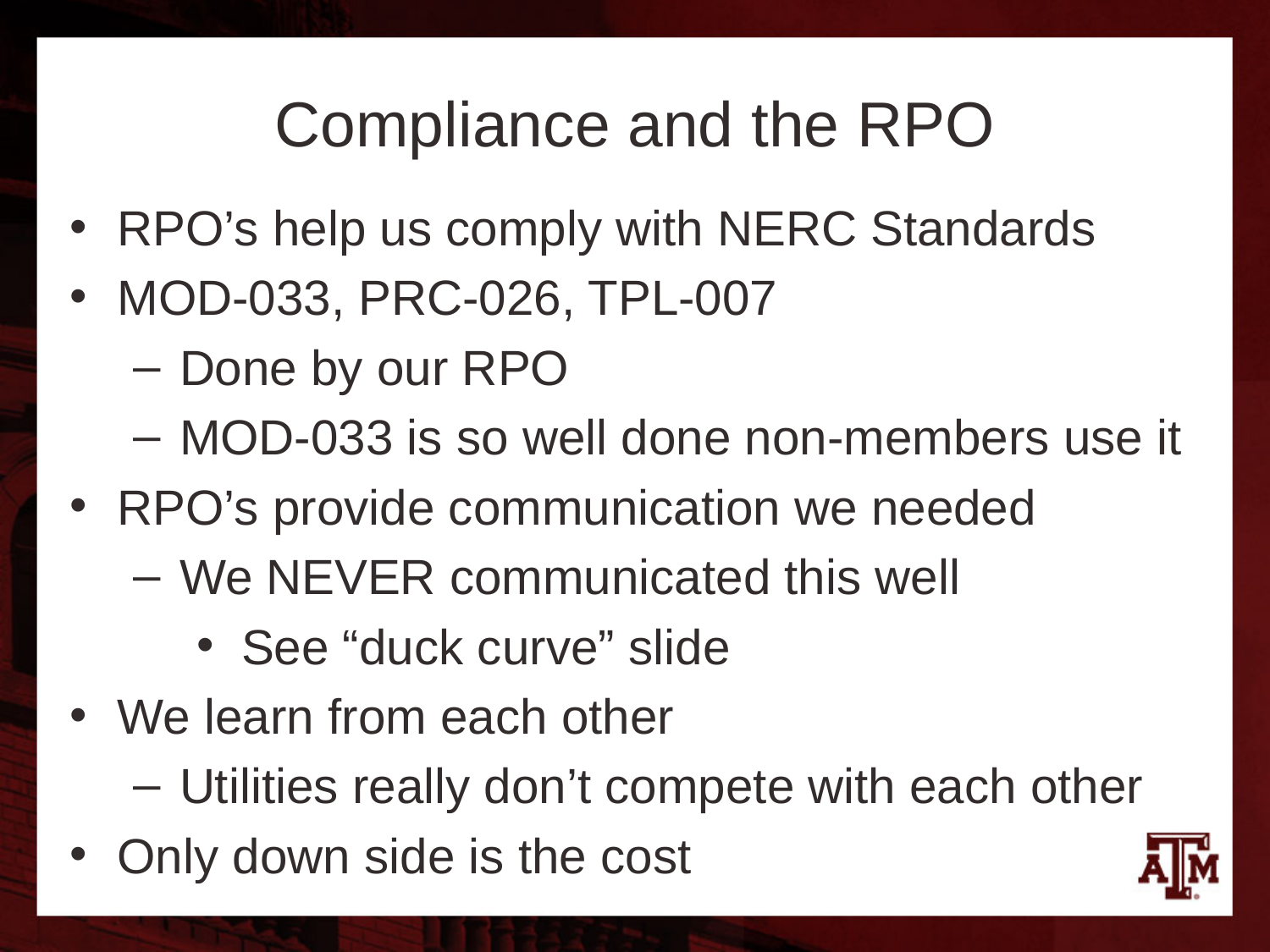

# Compliance and the RPO
RPO’s help us comply with NERC Standards
MOD-033, PRC-026, TPL-007
Done by our RPO
MOD-033 is so well done non-members use it
RPO’s provide communication we needed
We NEVER communicated this well
See “duck curve” slide
We learn from each other
Utilities really don’t compete with each other
Only down side is the cost